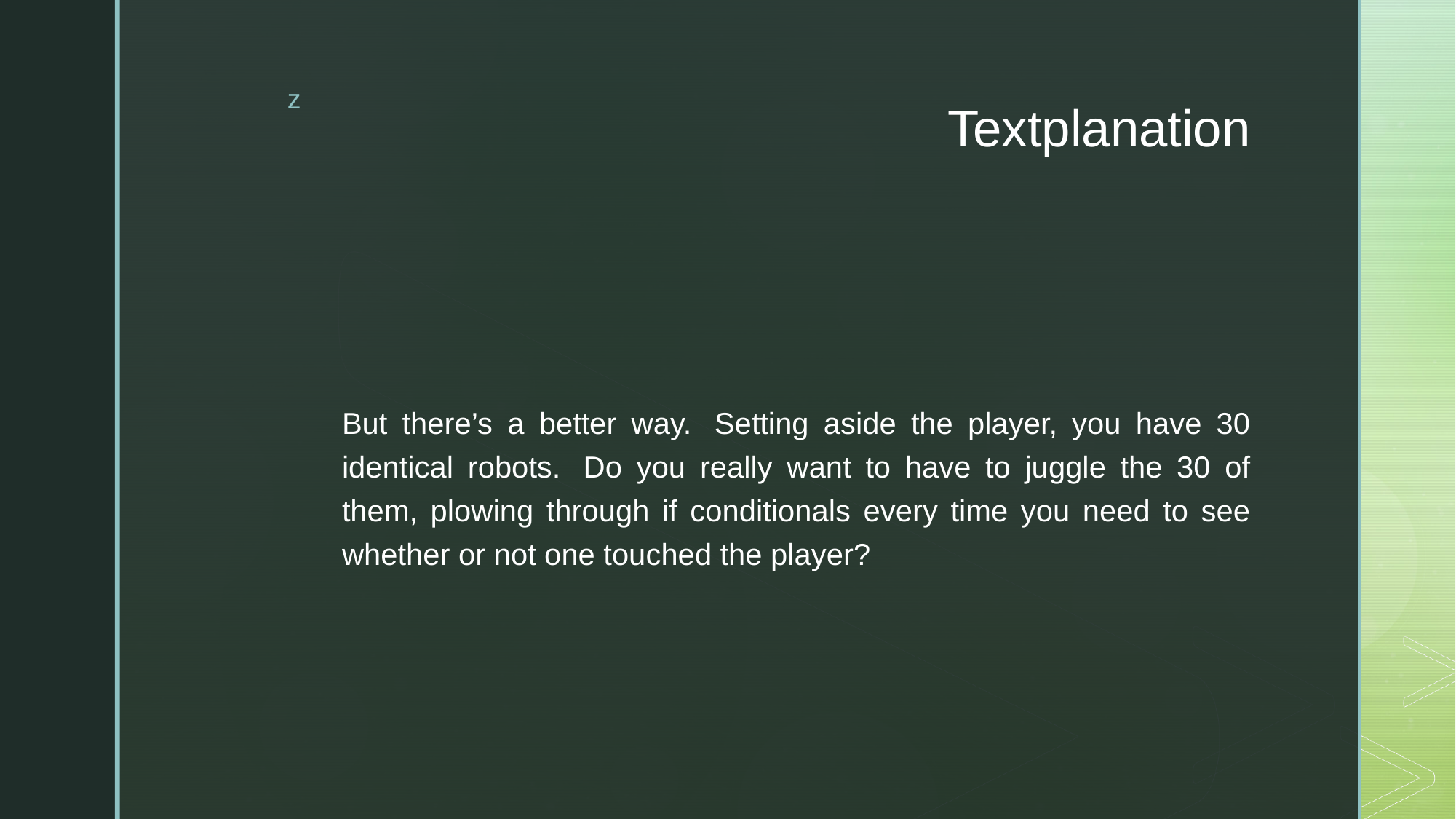

# Textplanation
But there’s a better way.  Setting aside the player, you have 30 identical robots.  Do you really want to have to juggle the 30 of them, plowing through if conditionals every time you need to see whether or not one touched the player?